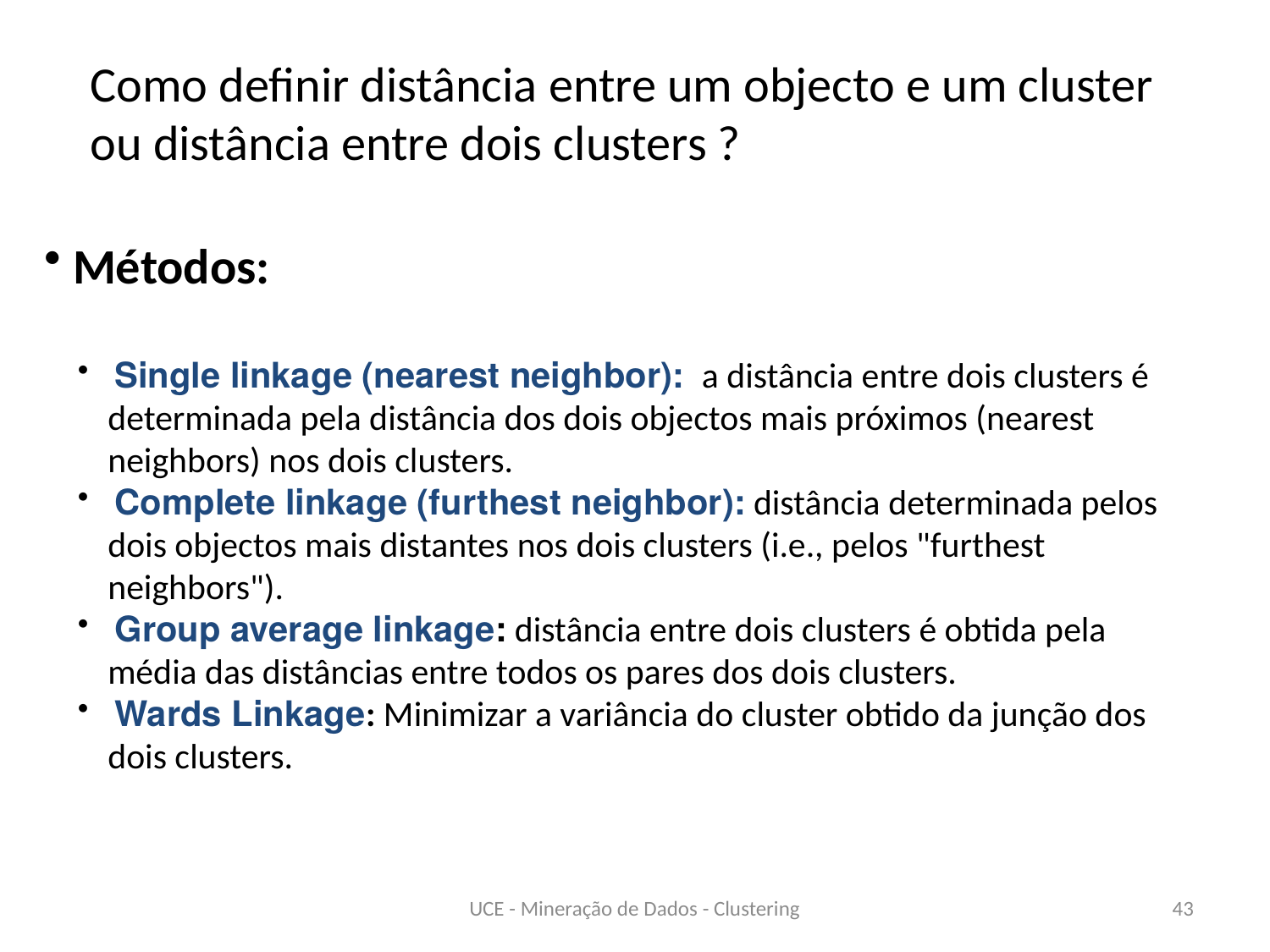

Como definir distância entre um objecto e um cluster ou distância entre dois clusters ?
 Métodos:

 Single linkage (nearest neighbor):  a distância entre dois clusters é determinada pela distância dos dois objectos mais próximos (nearest neighbors) nos dois clusters.
 Complete linkage (furthest neighbor): distância determinada pelos dois objectos mais distantes nos dois clusters (i.e., pelos "furthest neighbors").
 Group average linkage: distância entre dois clusters é obtida pela média das distâncias entre todos os pares dos dois clusters.
 Wards Linkage: Minimizar a variância do cluster obtido da junção dos dois clusters.

UCE - Mineração de Dados - Clustering
43